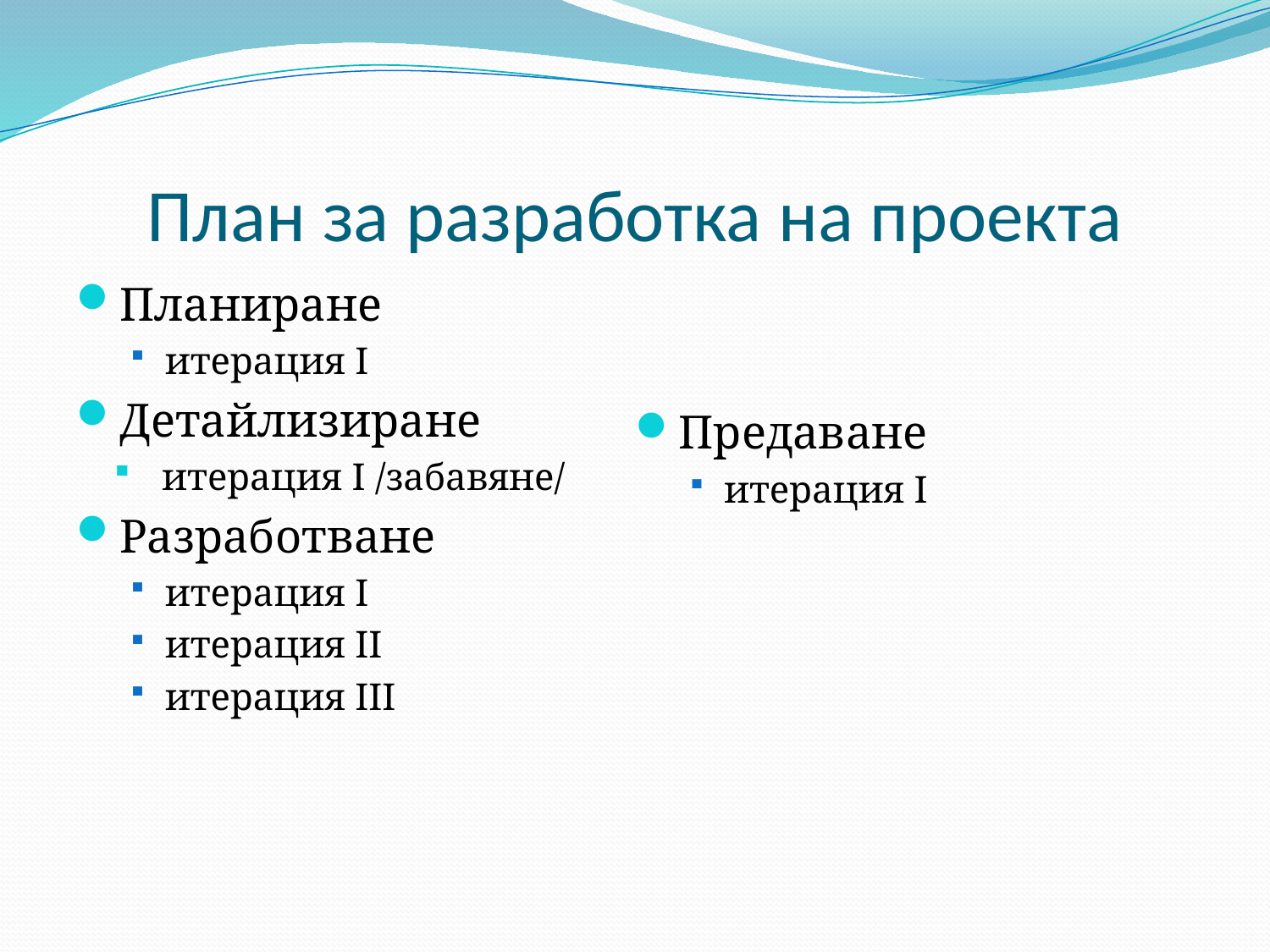

# План за разработка на проекта
Планиране
итерация I
Детайлизиране
итерация I /забавяне/
Разработване
итерация I
итерация II
итерация III

Предаване
итерация I